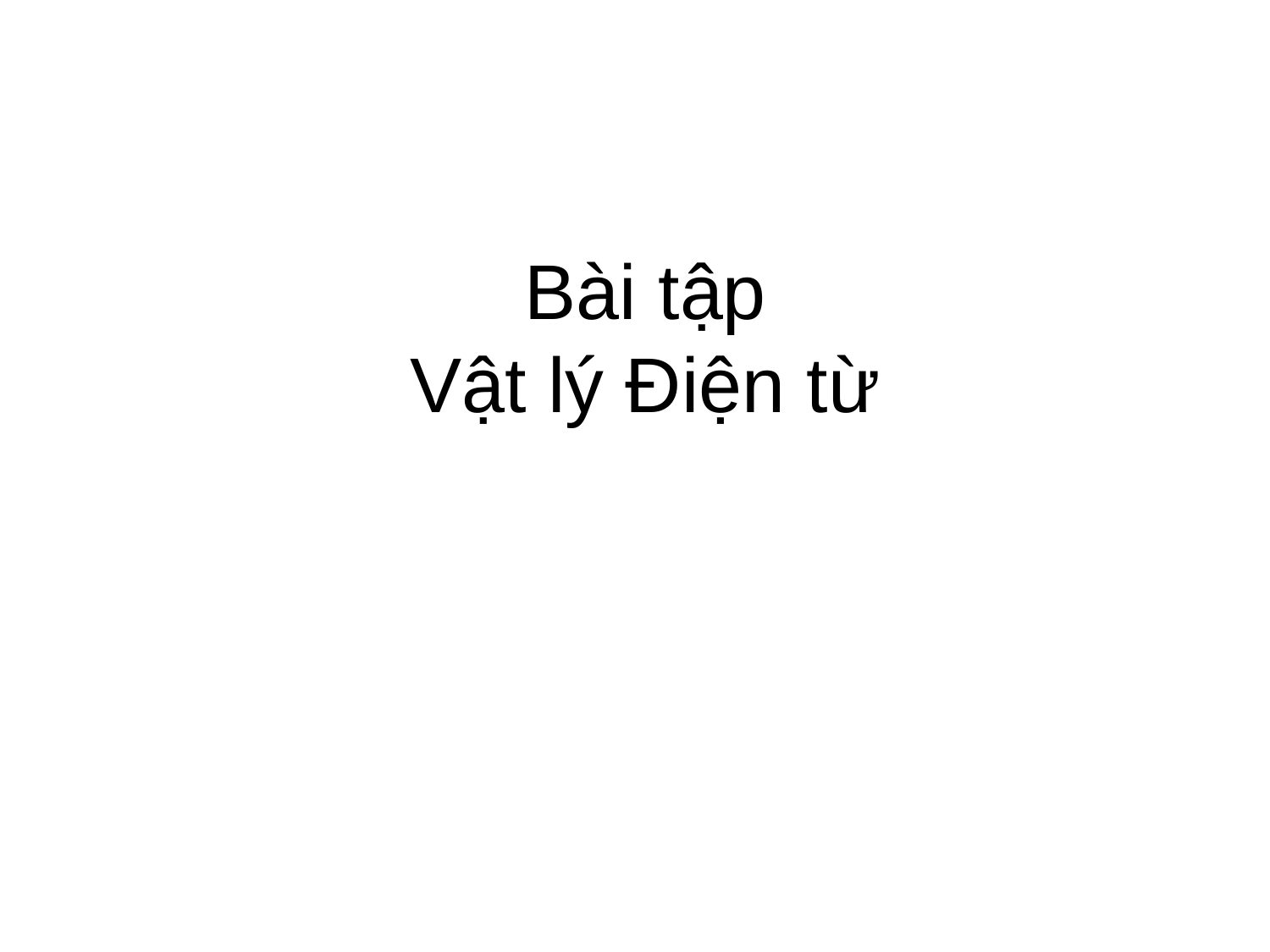

# Bài tập Vật lý Điện từ